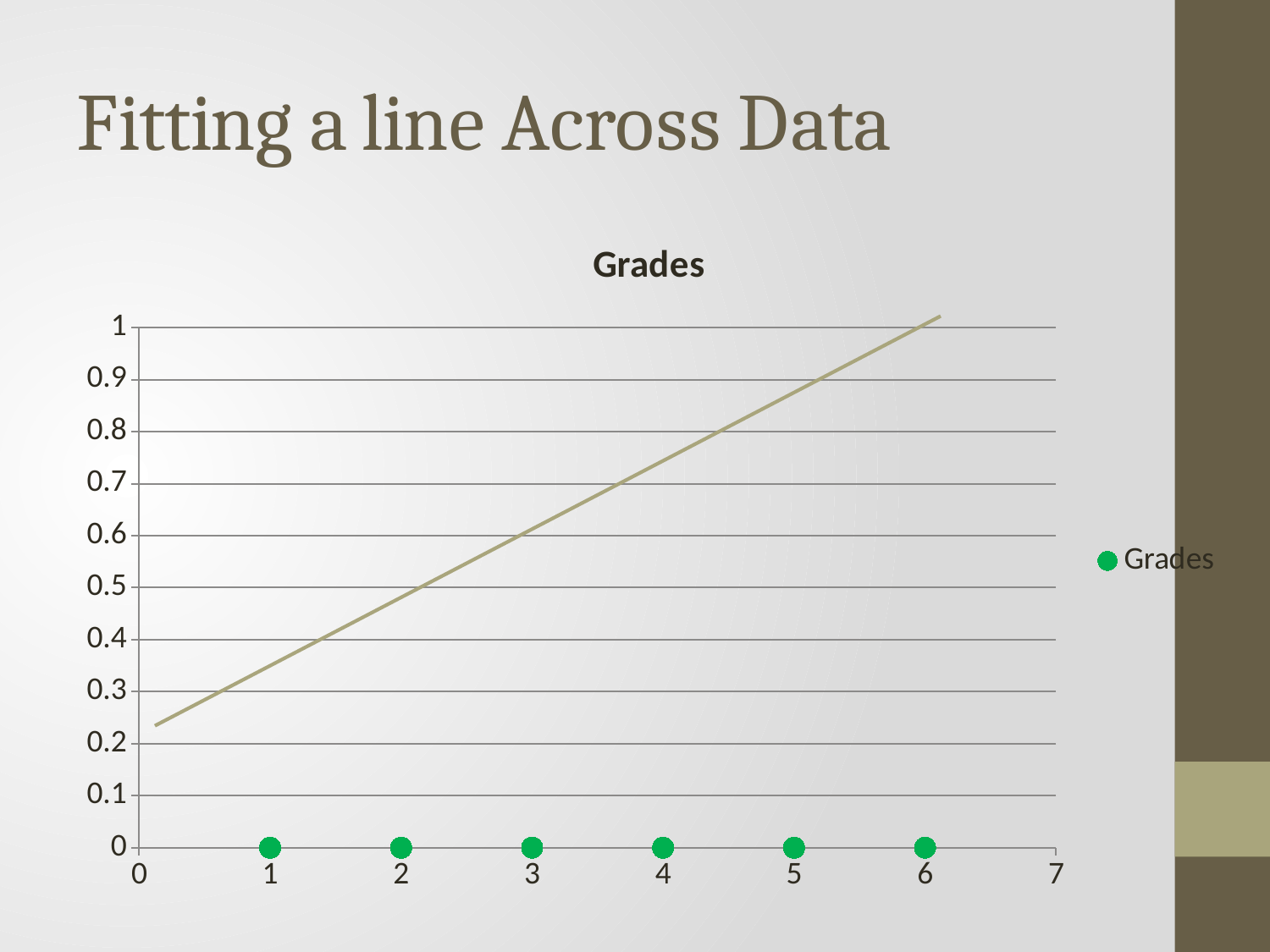

# Fitting a line Across Data

### Chart:

| Category | Grades |
|---|---|